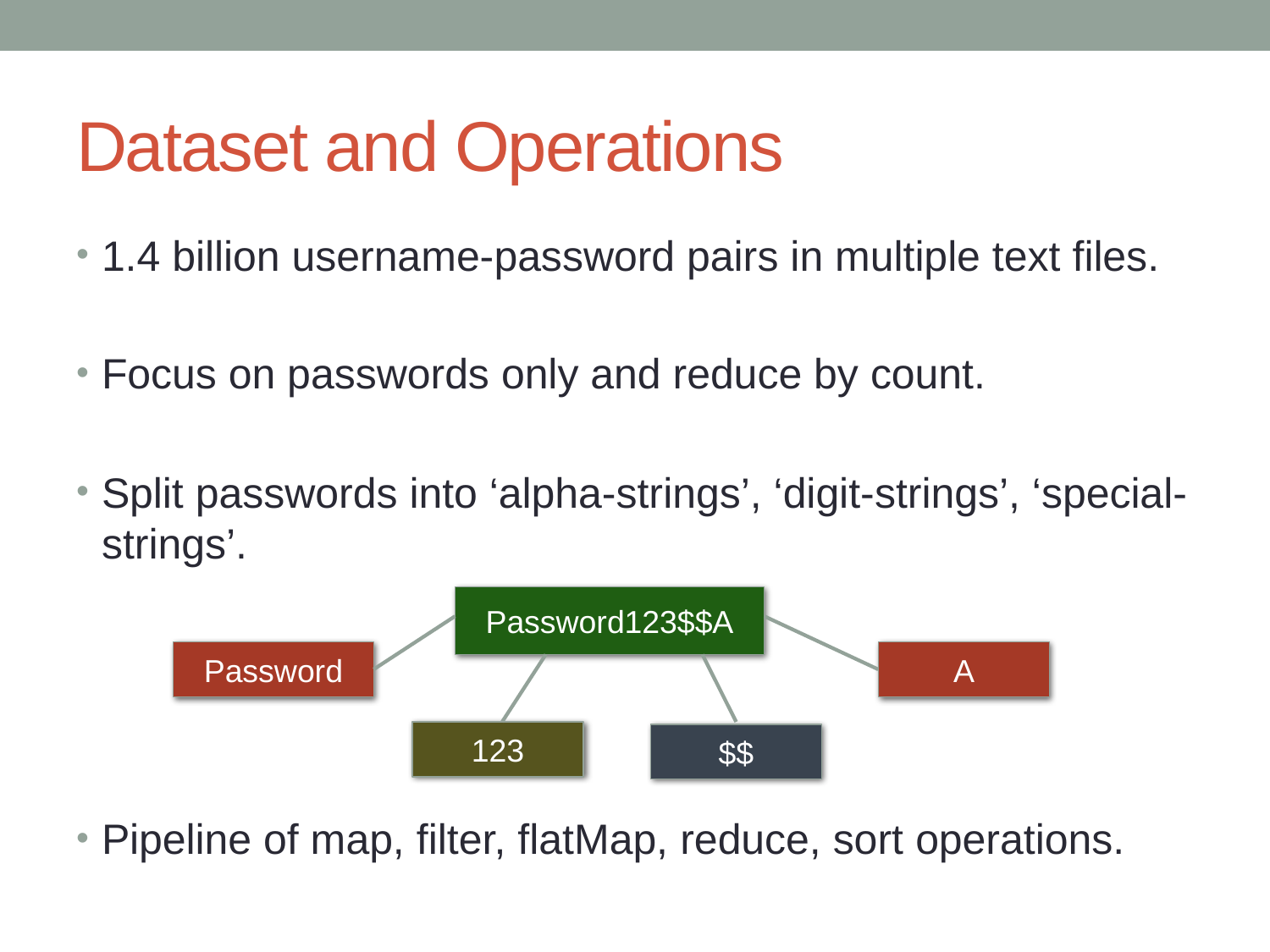

# Dataset and Operations
1.4 billion username-password pairs in multiple text files.

Focus on passwords only and reduce by count.

Split passwords into ‘alpha-strings’, ‘digit-strings’, ‘special-strings’.

Pipeline of map, filter, flatMap, reduce, sort operations.

Password123$$A
Password
A
123
$$